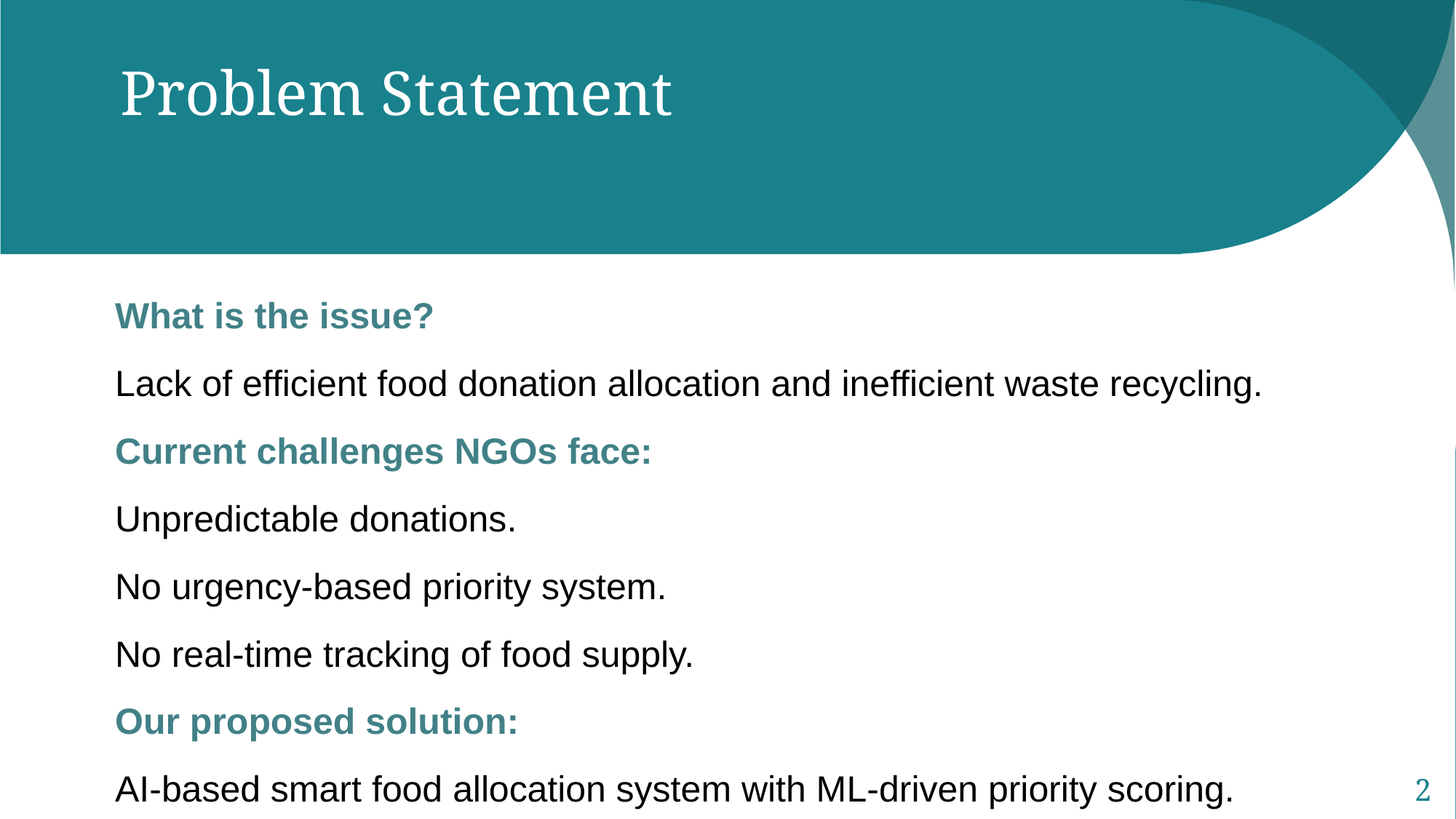

# Problem Statement

What is the issue?
Lack of efficient food donation allocation and inefficient waste recycling.
Current challenges NGOs face:
Unpredictable donations.
No urgency-based priority system.
No real-time tracking of food supply.
Our proposed solution:
AI-based smart food allocation system with ML-driven priority scoring.

2